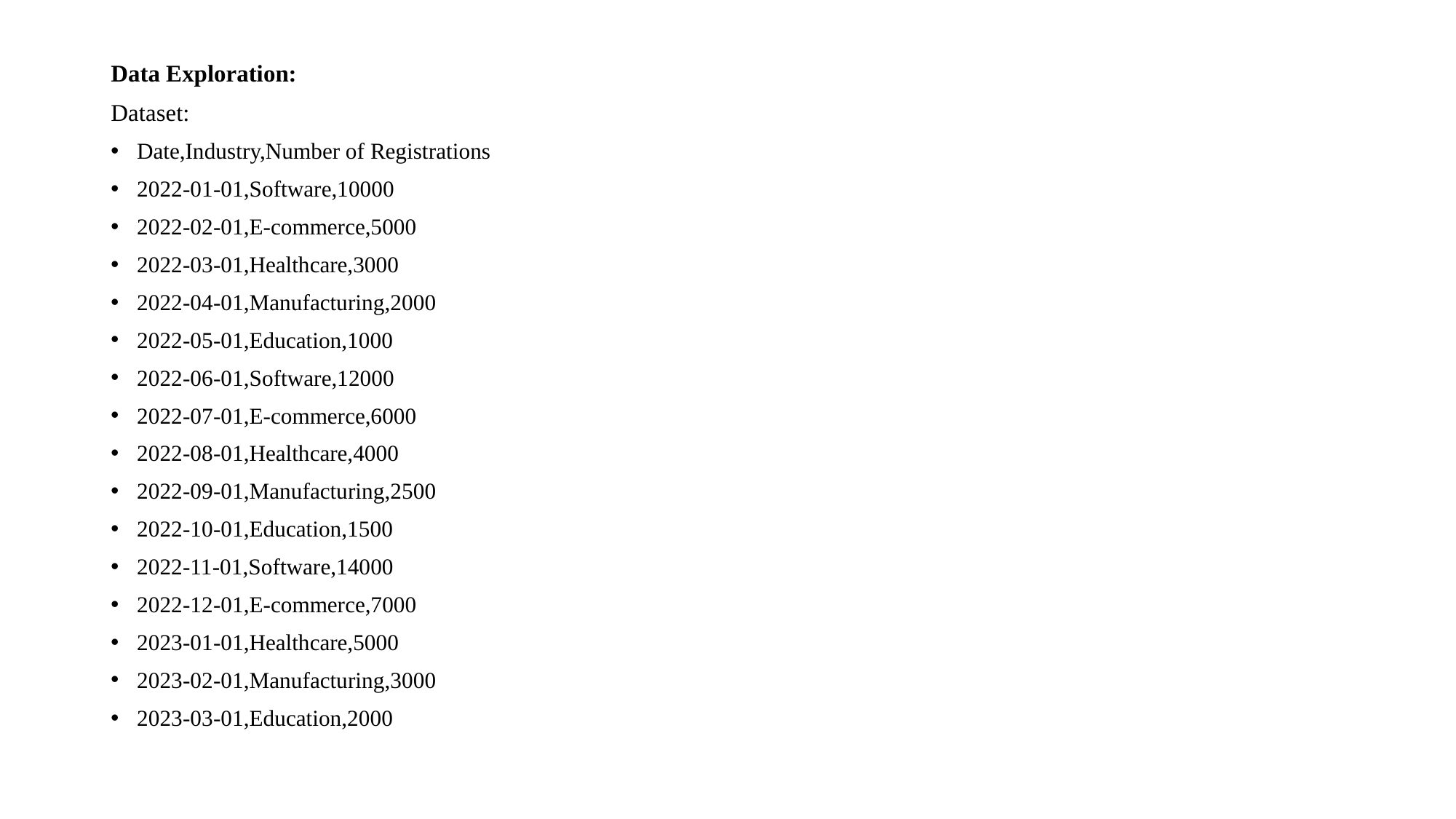

#
Data Exploration:
Dataset:
Date,Industry,Number of Registrations
2022-01-01,Software,10000
2022-02-01,E-commerce,5000
2022-03-01,Healthcare,3000
2022-04-01,Manufacturing,2000
2022-05-01,Education,1000
2022-06-01,Software,12000
2022-07-01,E-commerce,6000
2022-08-01,Healthcare,4000
2022-09-01,Manufacturing,2500
2022-10-01,Education,1500
2022-11-01,Software,14000
2022-12-01,E-commerce,7000
2023-01-01,Healthcare,5000
2023-02-01,Manufacturing,3000
2023-03-01,Education,2000